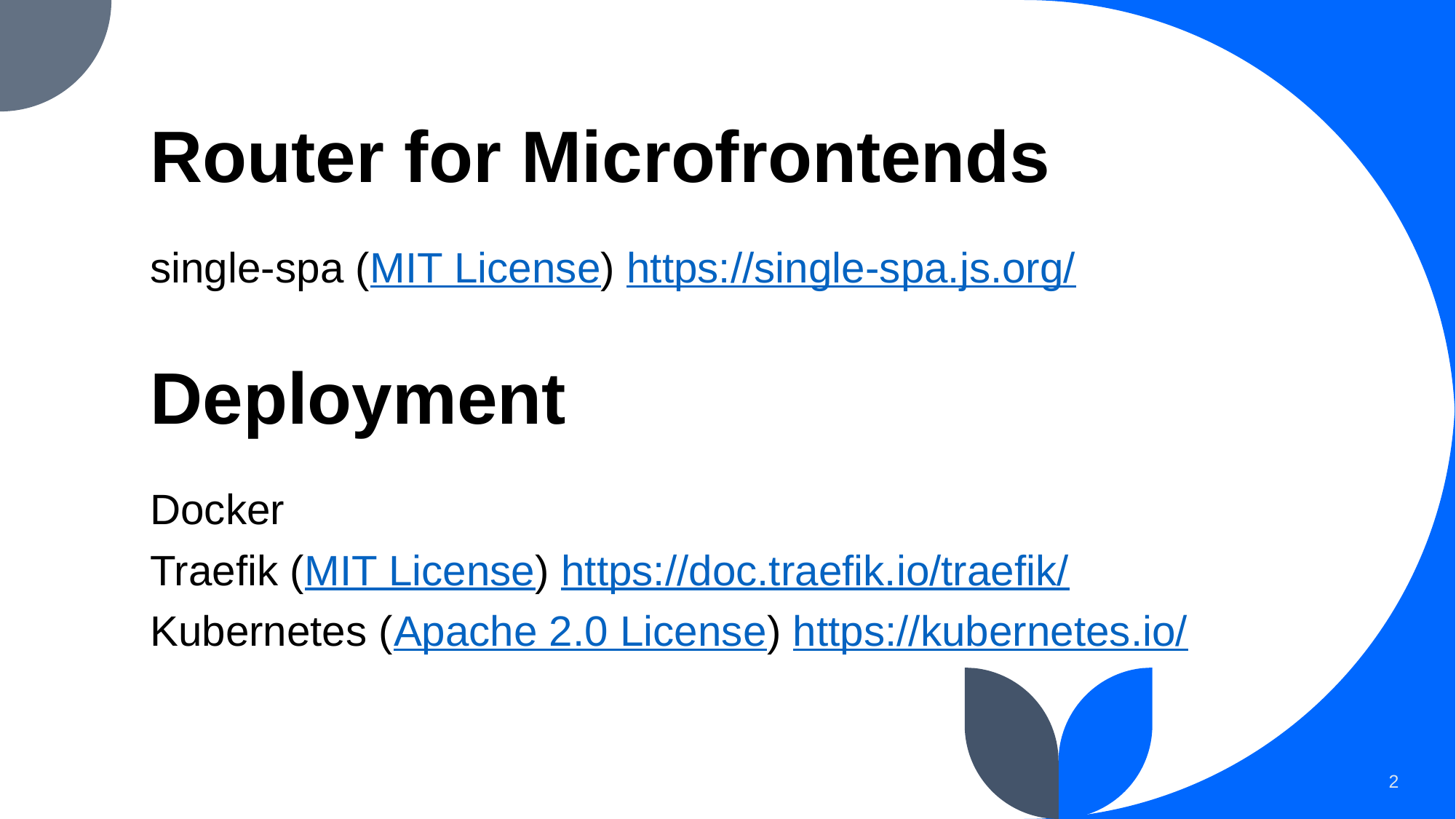

# Router for Microfrontends
single-spa (MIT License) https://single-spa.js.org/

Deployment
Docker
Traefik (MIT License) https://doc.traefik.io/traefik/
Kubernetes (Apache 2.0 License) https://kubernetes.io/
2